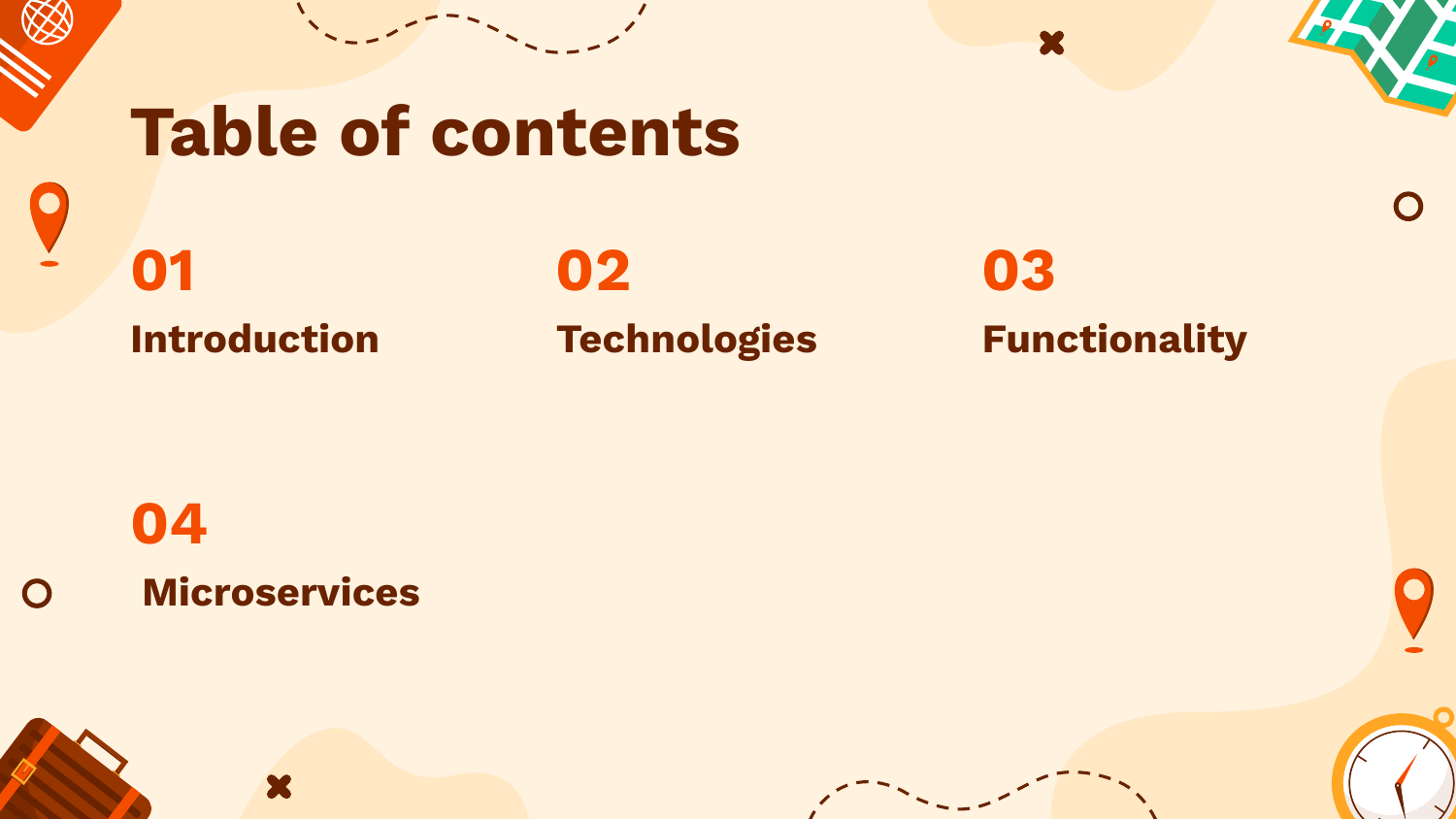

# Table of contents
01
02
03
Introduction
Technologies
Functionality
04
 Microservices